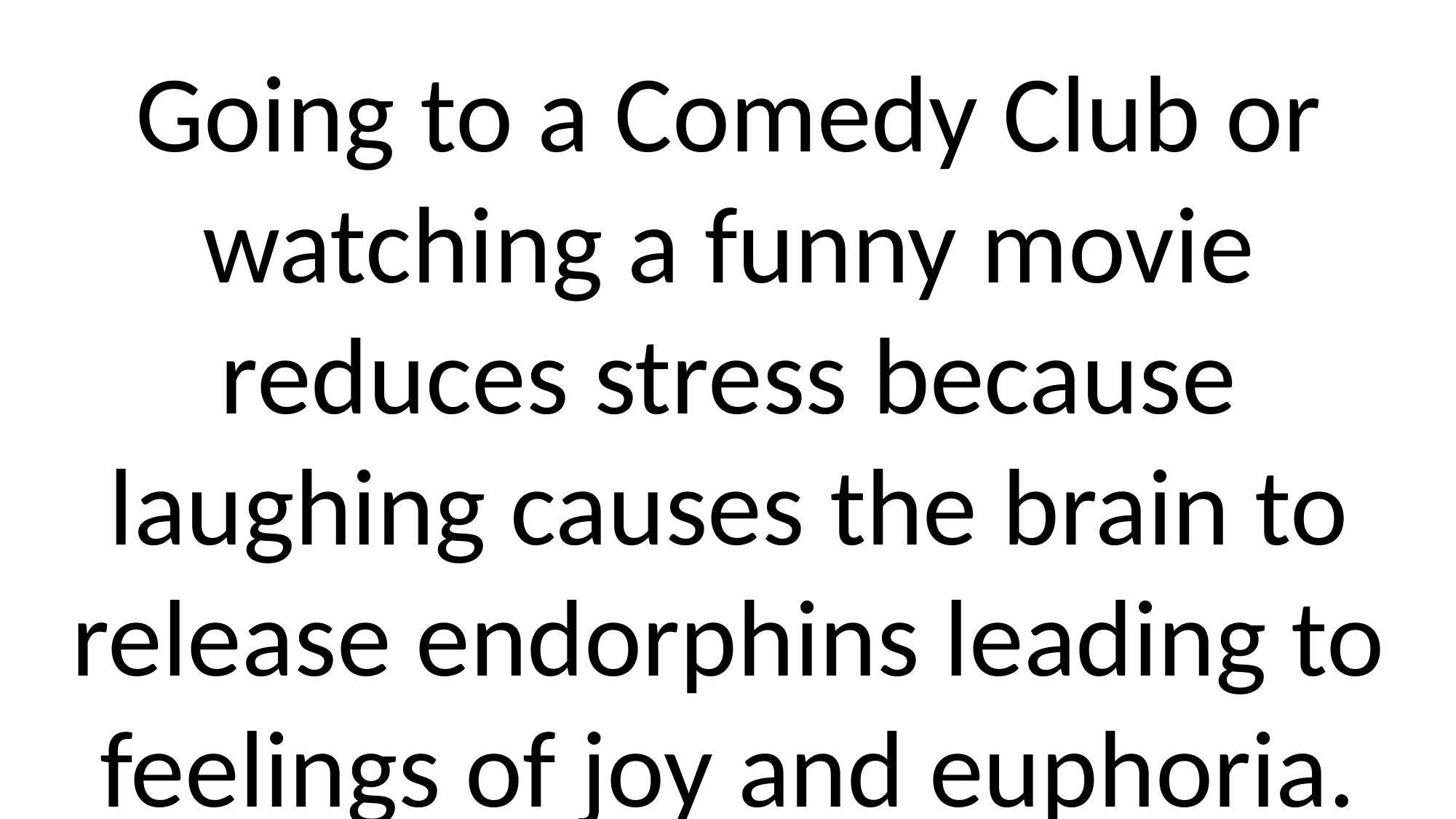

Going to a Comedy Club or watching a funny movie reduces stress because laughing causes the brain to release endorphins leading to feelings of joy and euphoria.